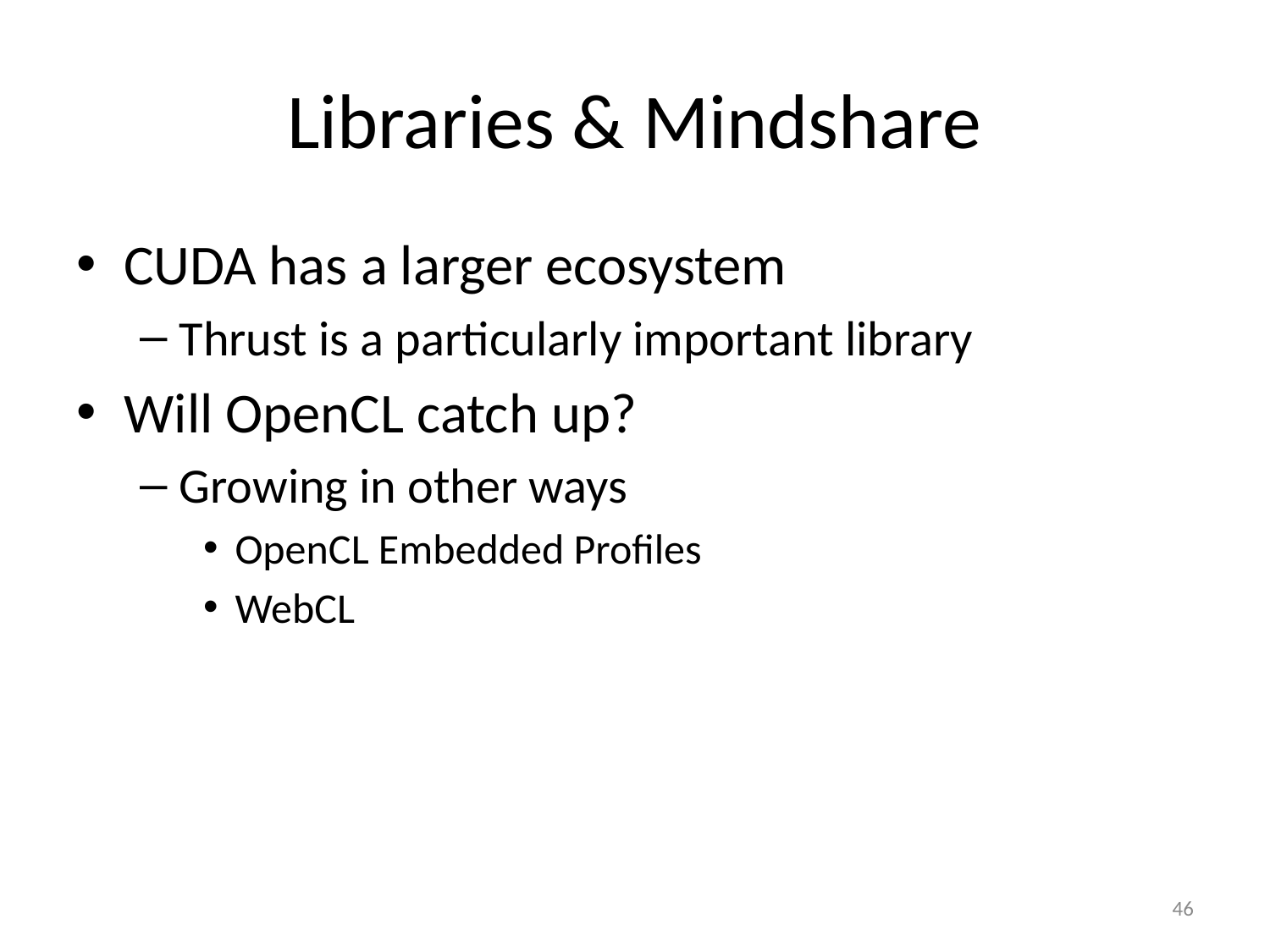

# Libraries & Mindshare
CUDA has a larger ecosystem
Thrust is a particularly important library
Will OpenCL catch up?
Growing in other ways
OpenCL Embedded Profiles
WebCL

46